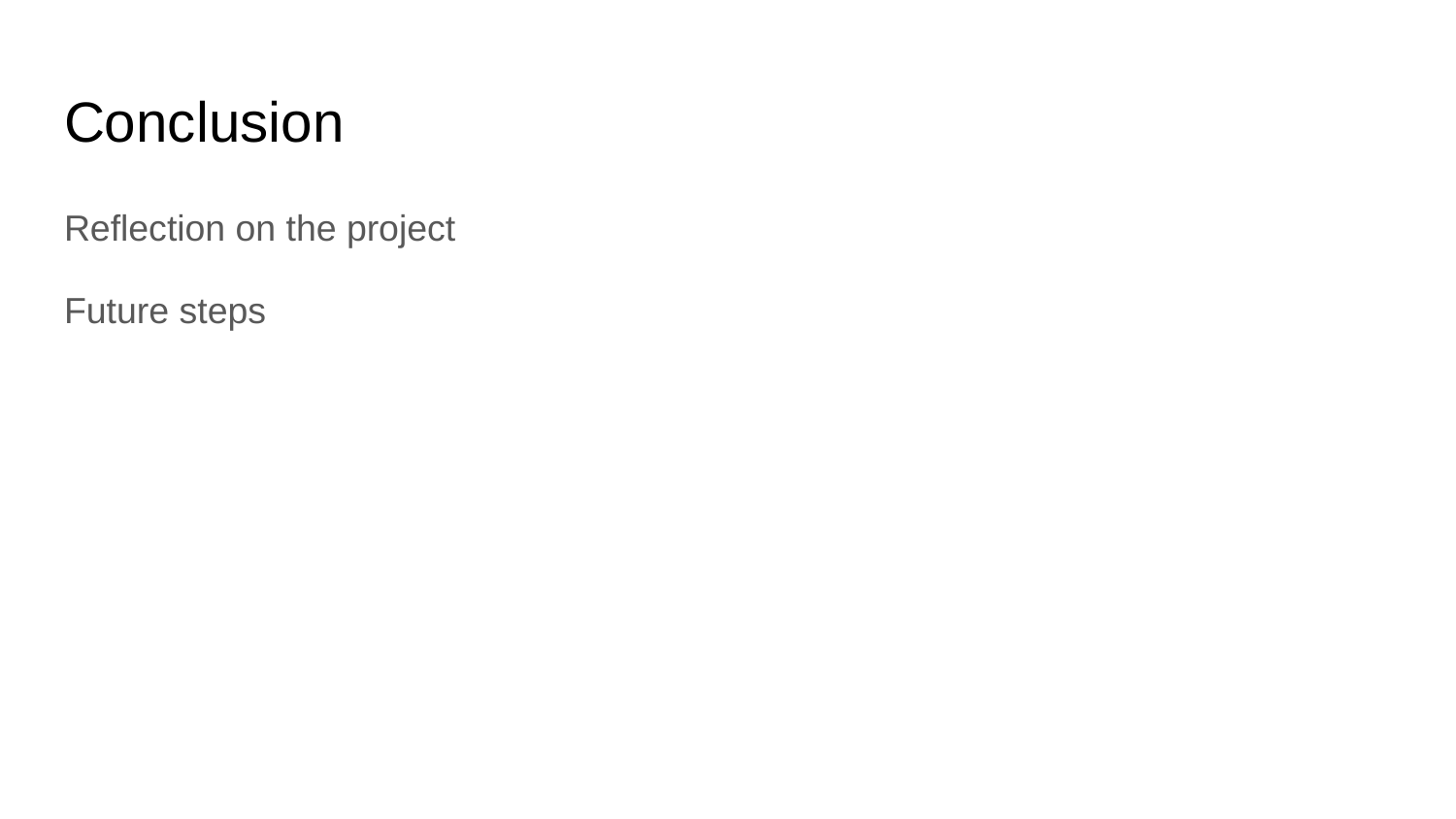

# Conclusion
Reflection on the project
Future steps